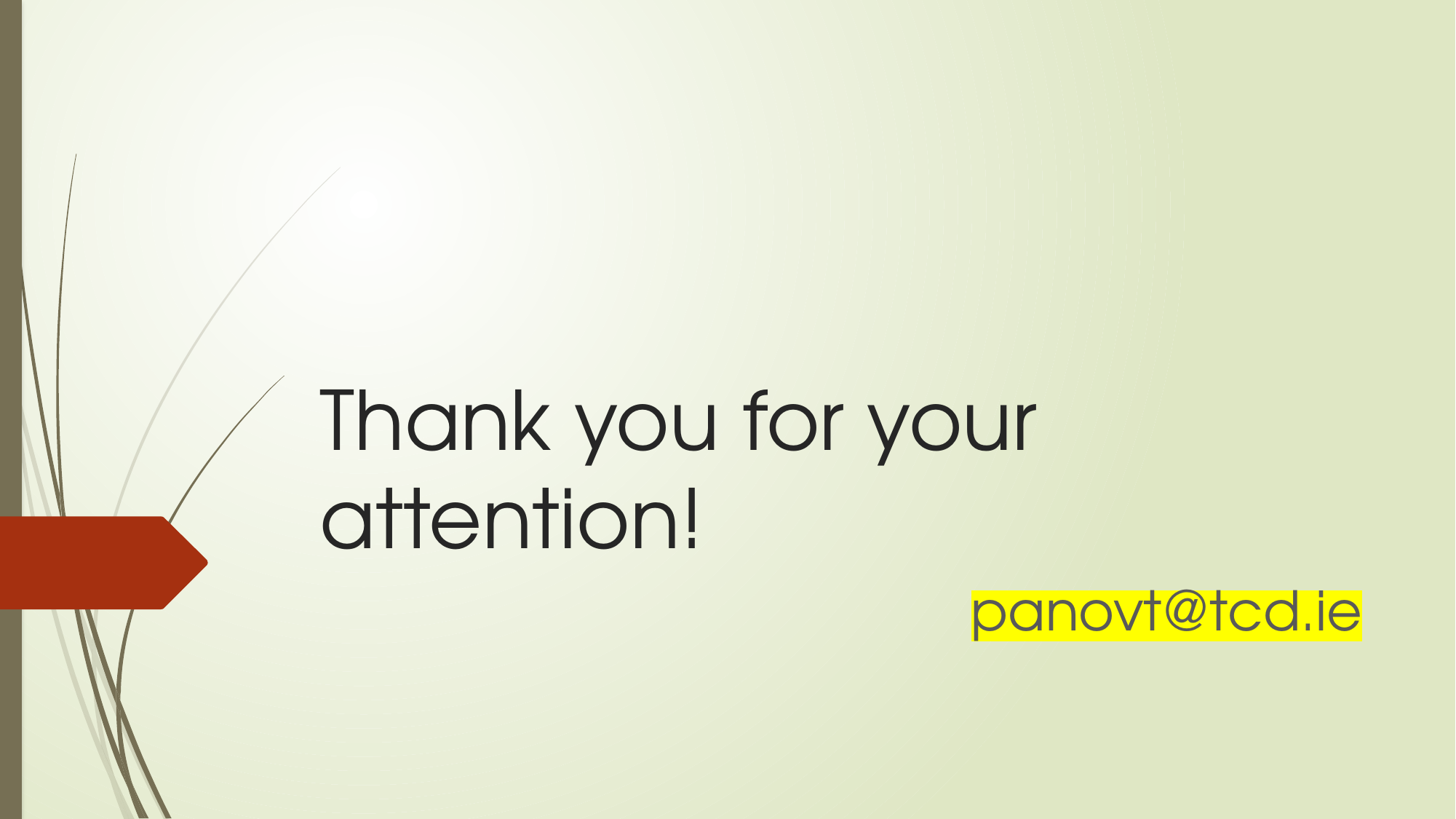

# Thank you for your attention!
panovt@tcd.ie